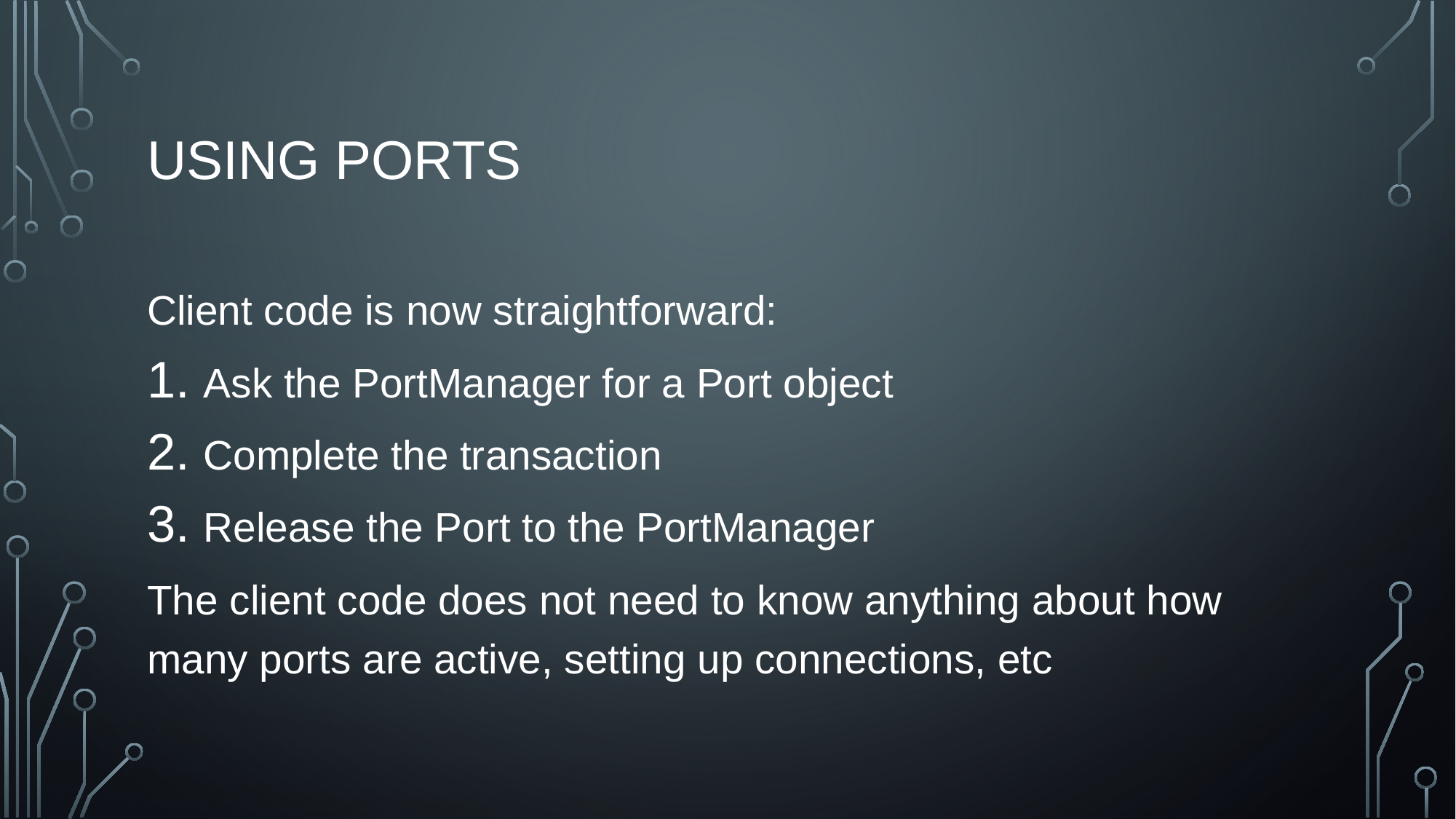

# Using ports
Client code is now straightforward:
Ask the PortManager for a Port object
Complete the transaction
Release the Port to the PortManager
The client code does not need to know anything about how many ports are active, setting up connections, etc